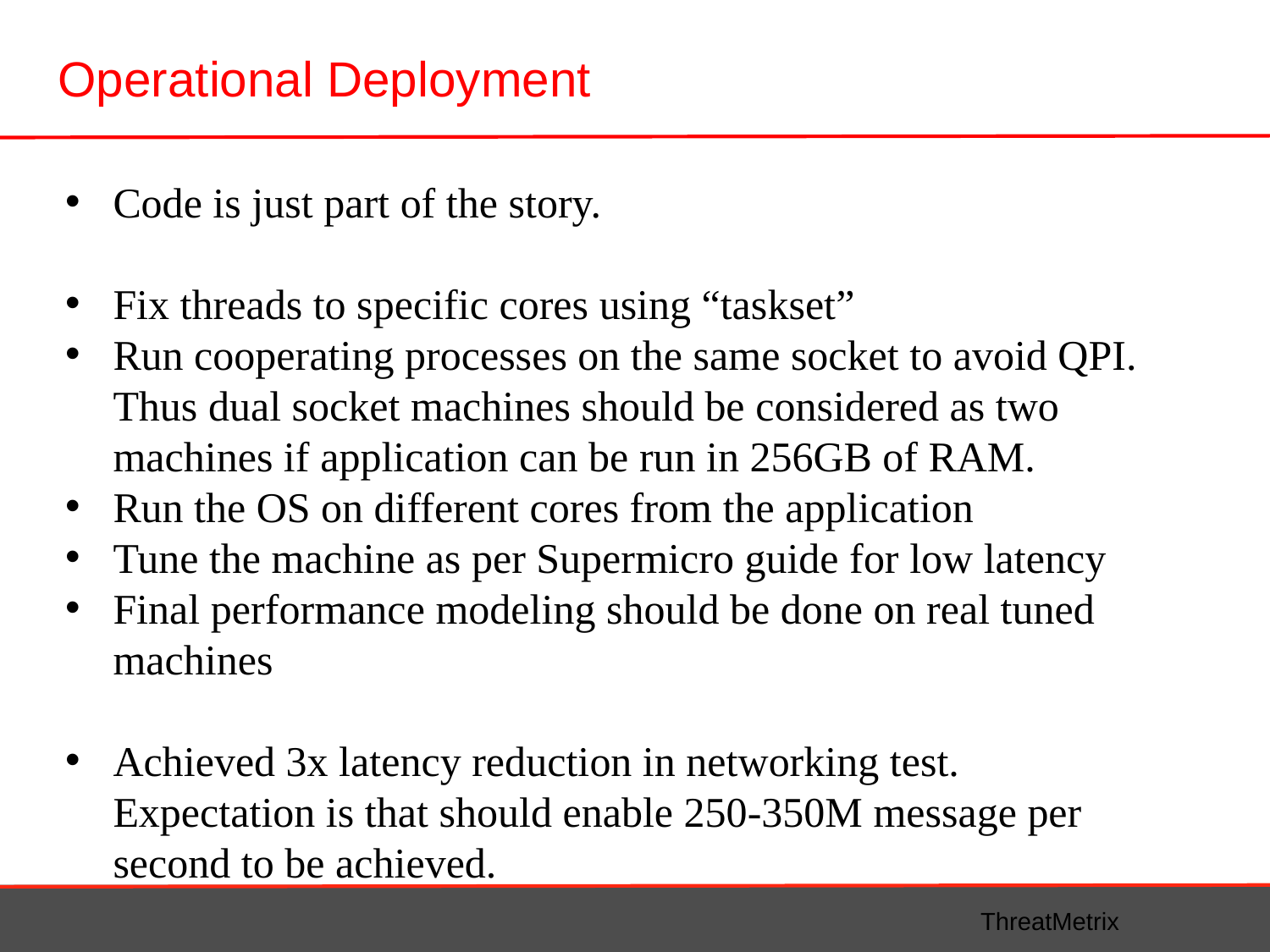

Operational Deployment

Code is just part of the story.

Fix threads to specific cores using “taskset”
Run cooperating processes on the same socket to avoid QPI. Thus dual socket machines should be considered as two machines if application can be run in 256GB of RAM.
Run the OS on different cores from the application
Tune the machine as per Supermicro guide for low latency
Final performance modeling should be done on real tuned machines

Achieved 3x latency reduction in networking test. Expectation is that should enable 250-350M message per second to be achieved.

ThreatMetrix